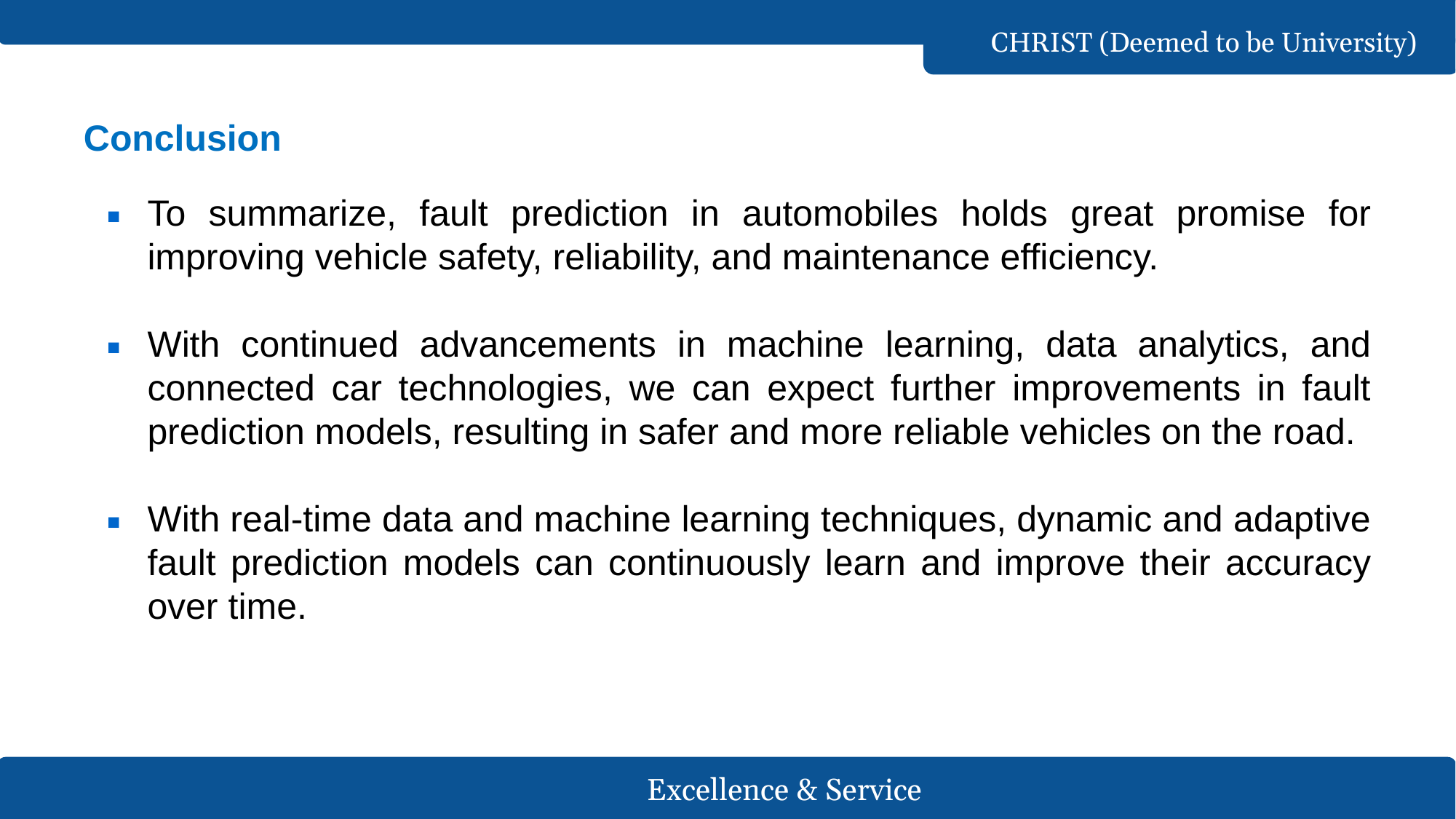

# Conclusion
To summarize, fault prediction in automobiles holds great promise for improving vehicle safety, reliability, and maintenance efficiency.

With continued advancements in machine learning, data analytics, and connected car technologies, we can expect further improvements in fault prediction models, resulting in safer and more reliable vehicles on the road.

With real-time data and machine learning techniques, dynamic and adaptive fault prediction models can continuously learn and improve their accuracy over time.